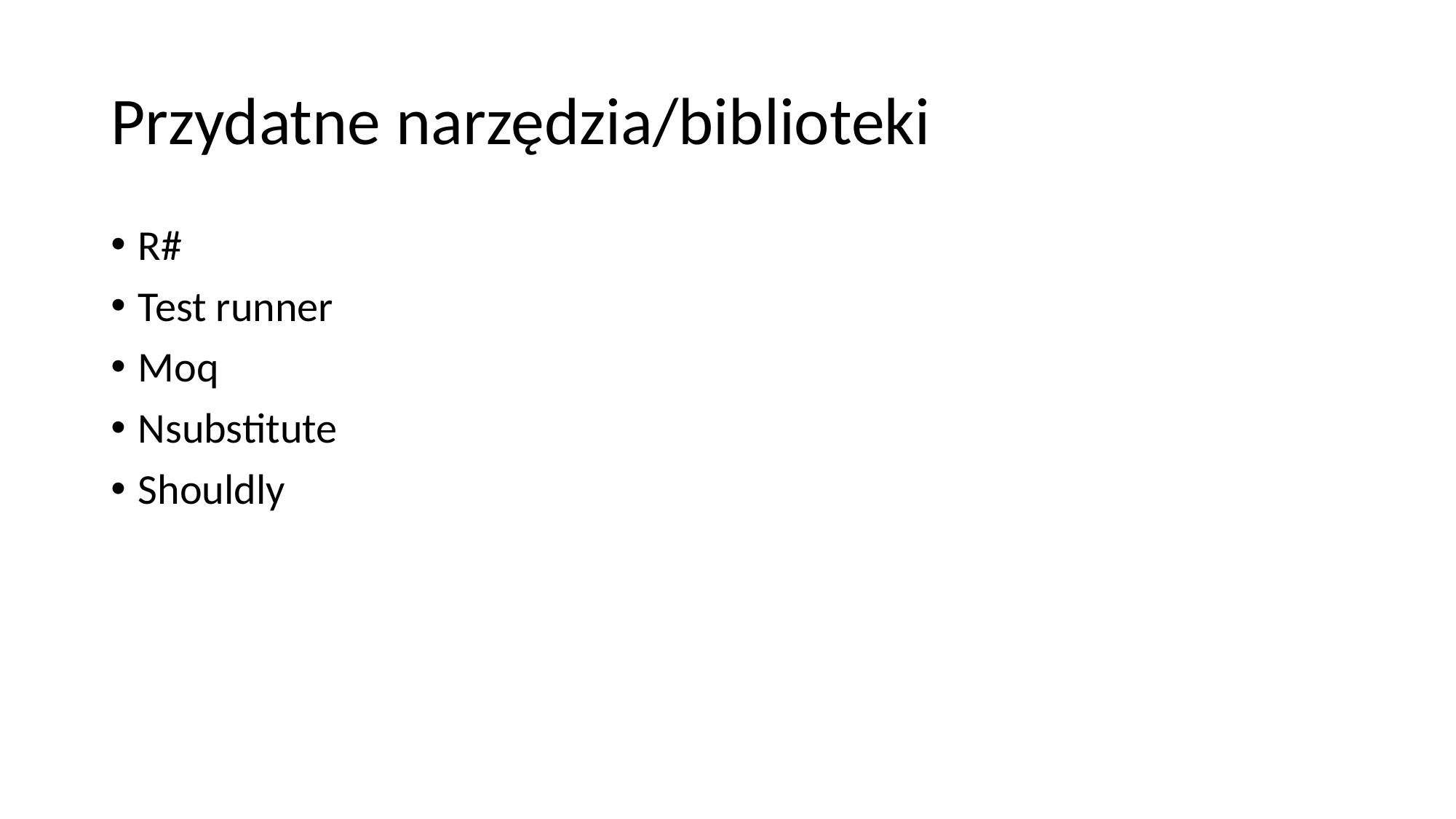

# Przydatne narzędzia/biblioteki
R#
Test runner
Moq
Nsubstitute
Shouldly